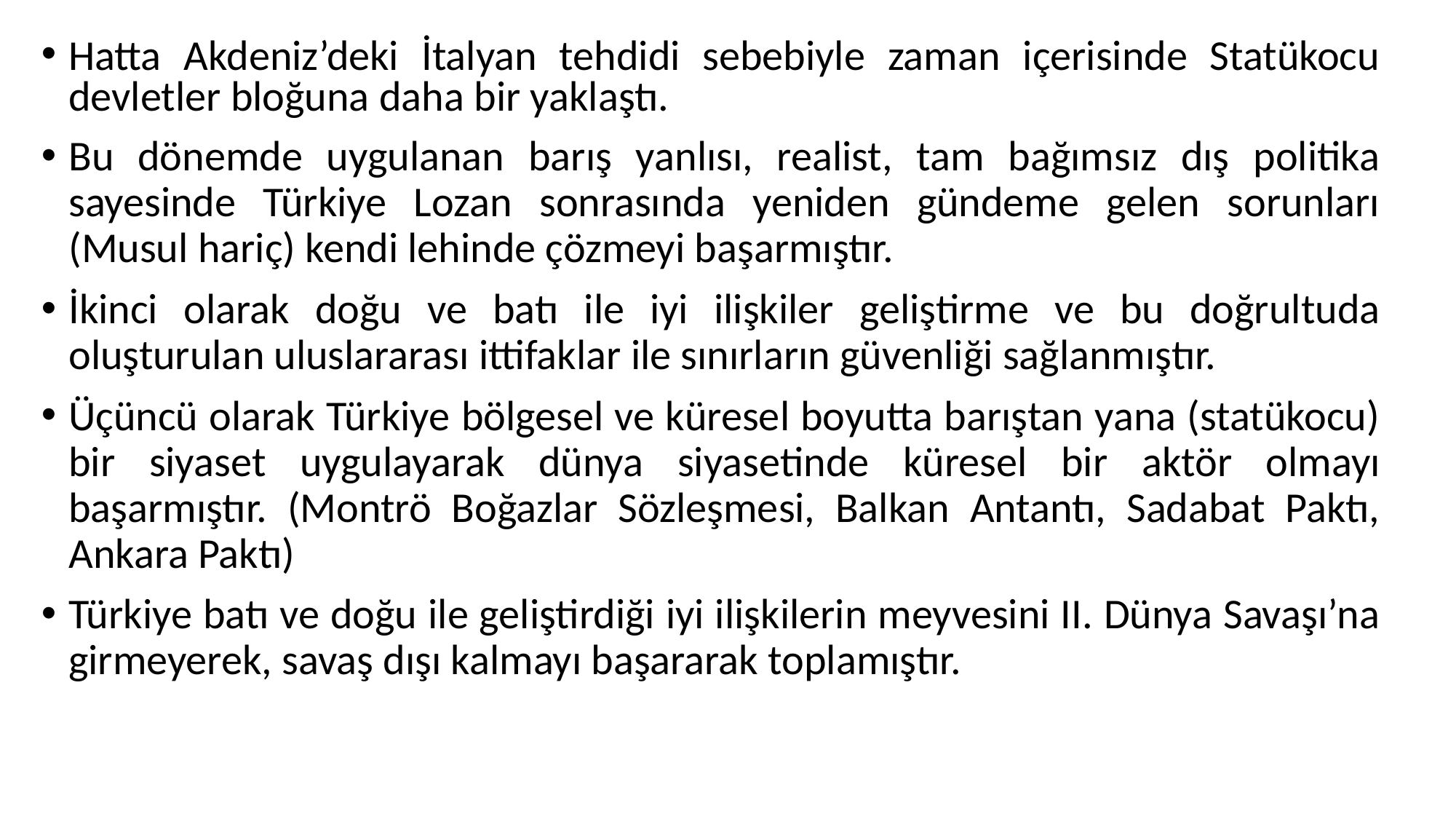

Hatta Akdeniz’deki İtalyan tehdidi sebebiyle zaman içerisinde Statükocu devletler bloğuna daha bir yaklaştı.
Bu dönemde uygulanan barış yanlısı, realist, tam bağımsız dış politika sayesinde Türkiye Lozan sonrasında yeniden gündeme gelen sorunları (Musul hariç) kendi lehinde çözmeyi başarmıştır.
İkinci olarak doğu ve batı ile iyi ilişkiler geliştirme ve bu doğrultuda oluşturulan uluslararası ittifaklar ile sınırların güvenliği sağlanmıştır.
Üçüncü olarak Türkiye bölgesel ve küresel boyutta barıştan yana (statükocu) bir siyaset uygulayarak dünya siyasetinde küresel bir aktör olmayı başarmıştır. (Montrö Boğazlar Sözleşmesi, Balkan Antantı, Sadabat Paktı, Ankara Paktı)
Türkiye batı ve doğu ile geliştirdiği iyi ilişkilerin meyvesini II. Dünya Savaşı’na girmeyerek, savaş dışı kalmayı başararak toplamıştır.